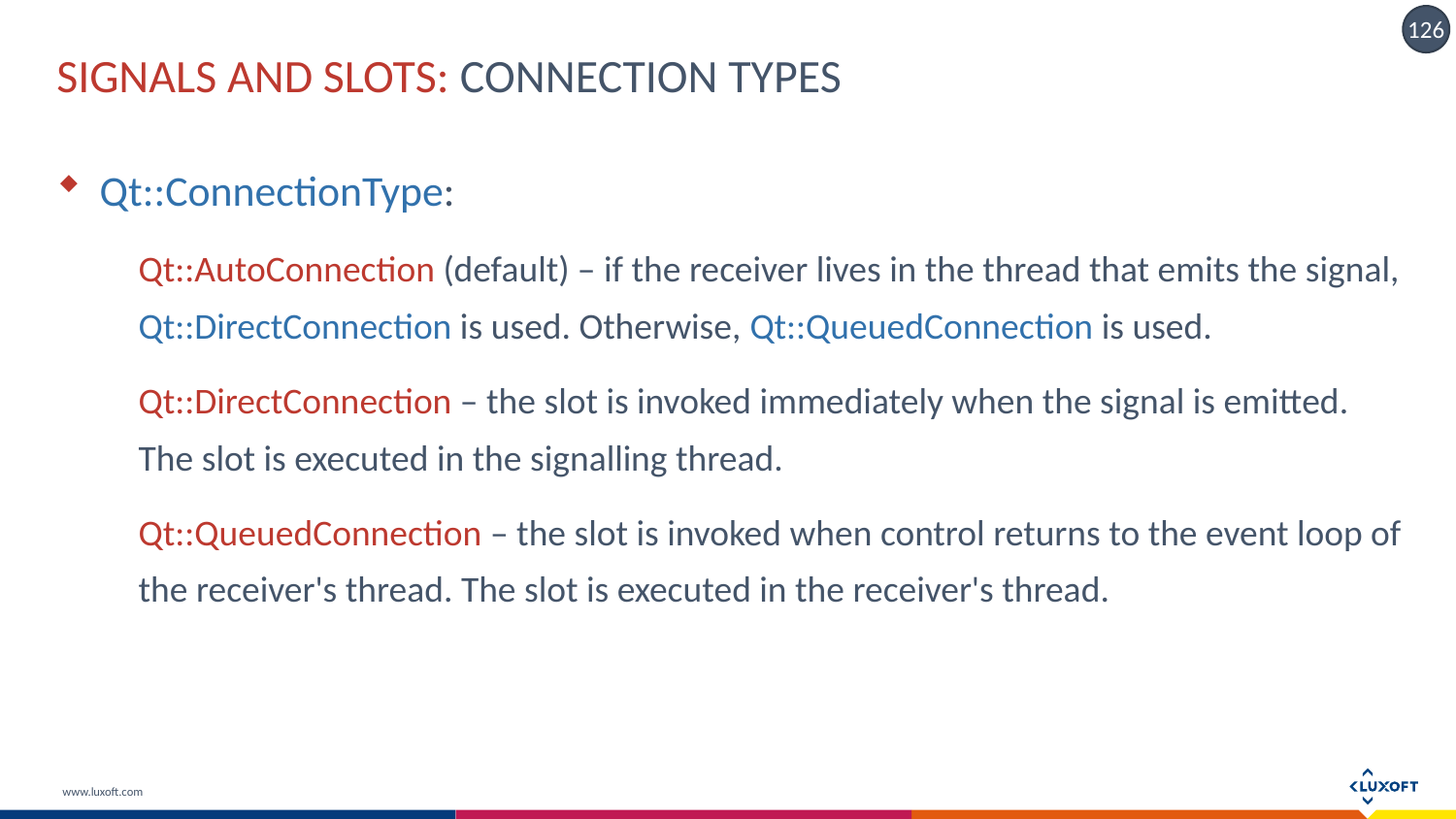

# Signals AND SLOTS: CONNECTION TYPEs
Qt::ConnectionType:
Qt::AutoConnection (default) – if the receiver lives in the thread that emits the signal, Qt::DirectConnection is used. Otherwise, Qt::QueuedConnection is used.
Qt::DirectConnection – the slot is invoked immediately when the signal is emitted. The slot is executed in the signalling thread.
Qt::QueuedConnection – the slot is invoked when control returns to the event loop of the receiver's thread. The slot is executed in the receiver's thread.